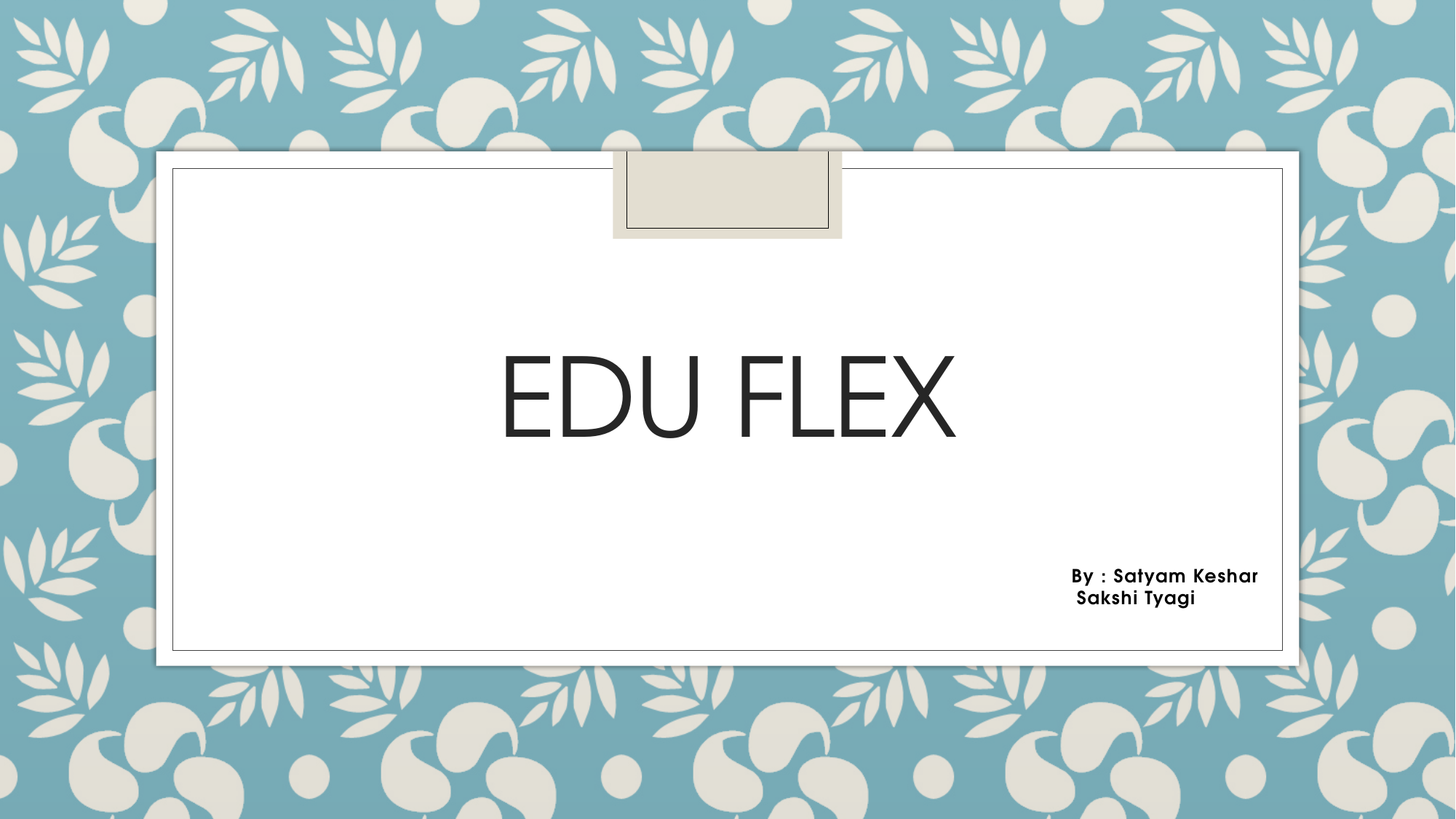

# Edu flex
By : Satyam Keshar
Sakshi Tyagi